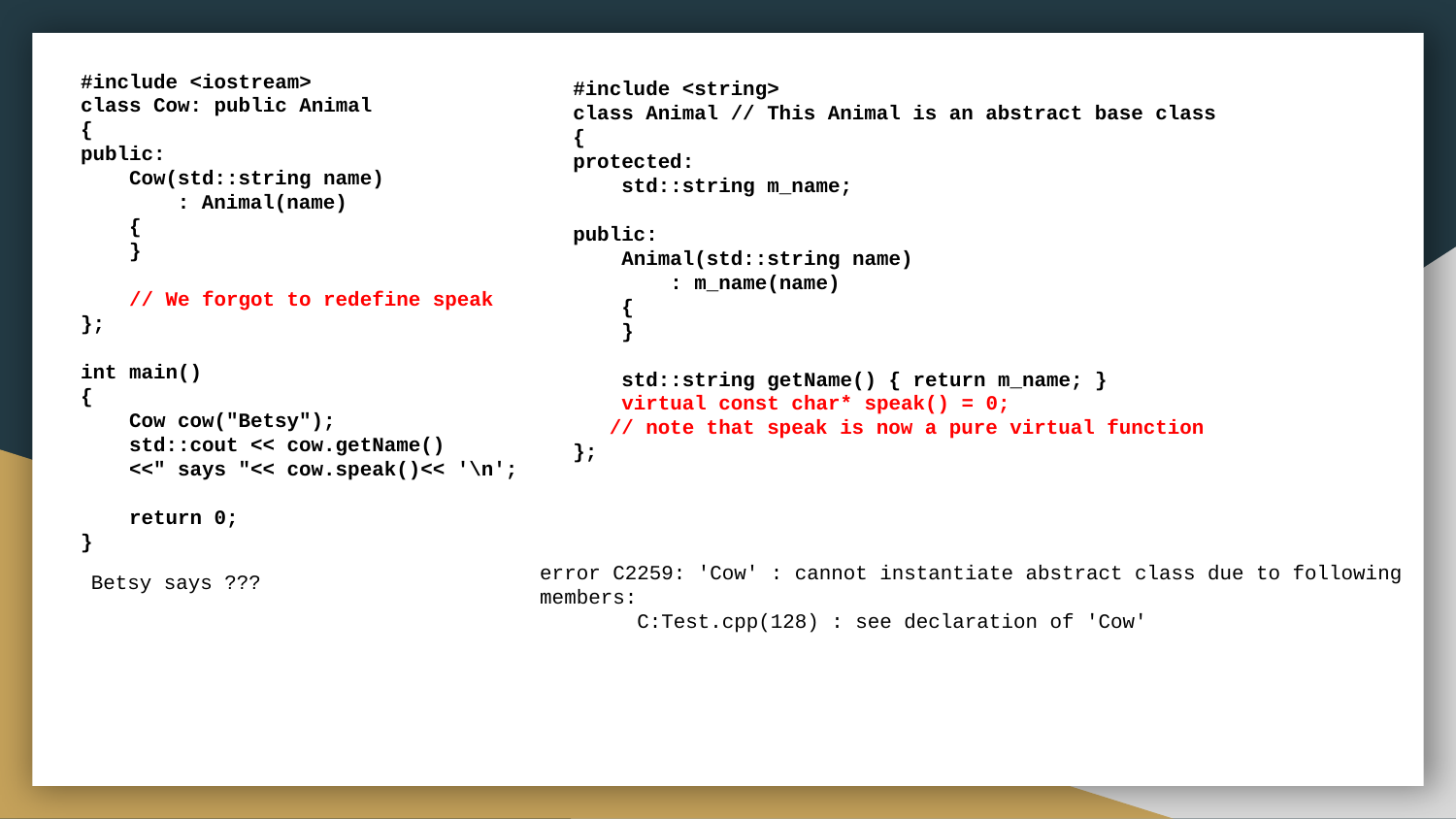

#include <iostream>
class Cow: public Animal
{
public:
    Cow(std::string name)
        : Animal(name)
    {
    }

    // We forgot to redefine speak
};

int main()
{
    Cow cow("Betsy");
    std::cout << cow.getName()
    <<" says "<< cow.speak()<< '\n';

    return 0;
}

#include <string>
class Animal // This Animal is an abstract base class
{
protected:
    std::string m_name;

public:
    Animal(std::string name)
        : m_name(name)
    {
    }

    std::string getName() { return m_name; }
    virtual const char* speak() = 0;
   // note that speak is now a pure virtual function
};

error C2259: 'Cow' : cannot instantiate abstract class due to following members:
        C:Test.cpp(128) : see declaration of 'Cow'

Betsy says ???